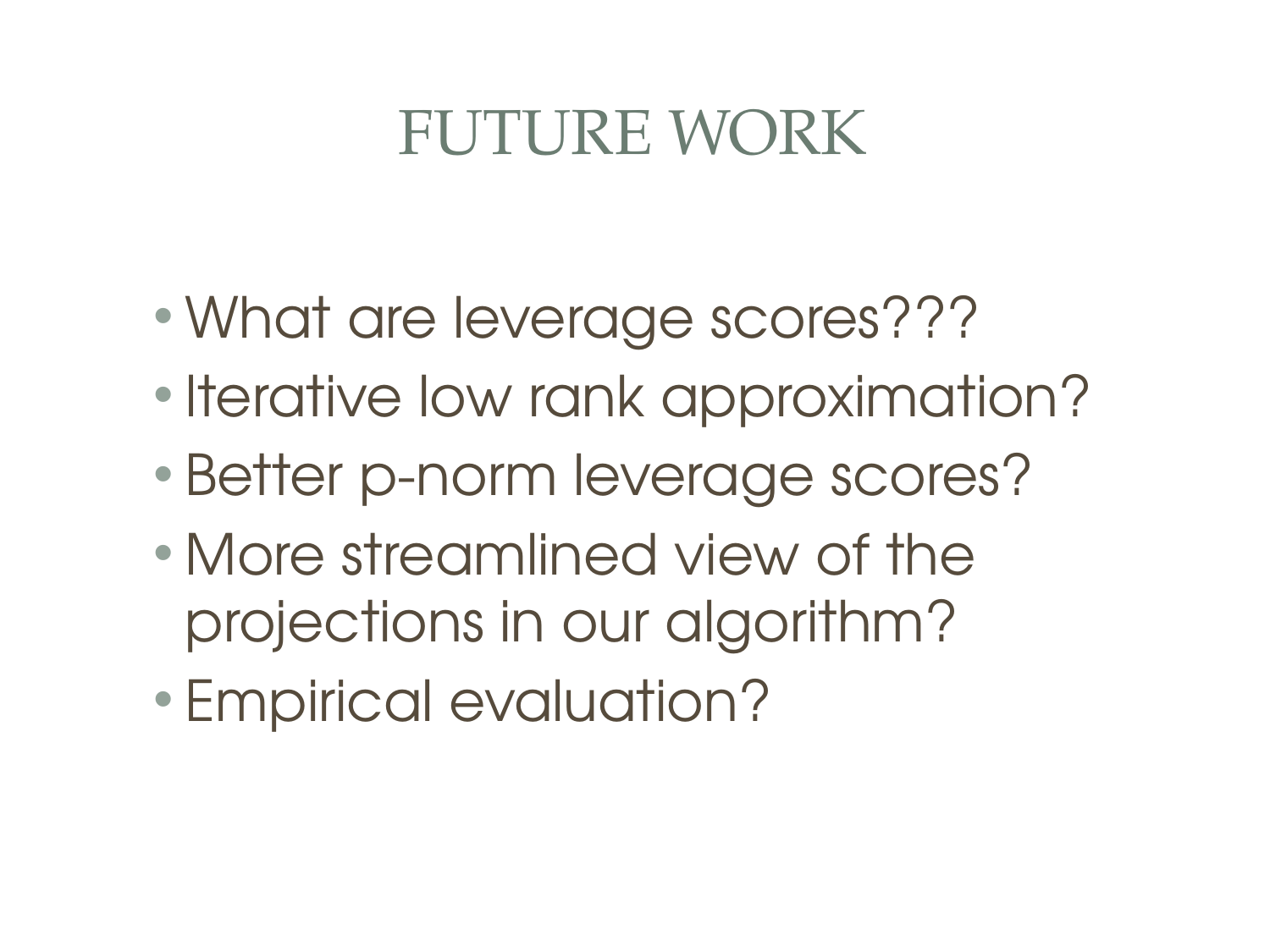

# Future Work
What are leverage scores???
Iterative low rank approximation?
Better p-norm leverage scores?
More streamlined view of the projections in our algorithm?
Empirical evaluation?